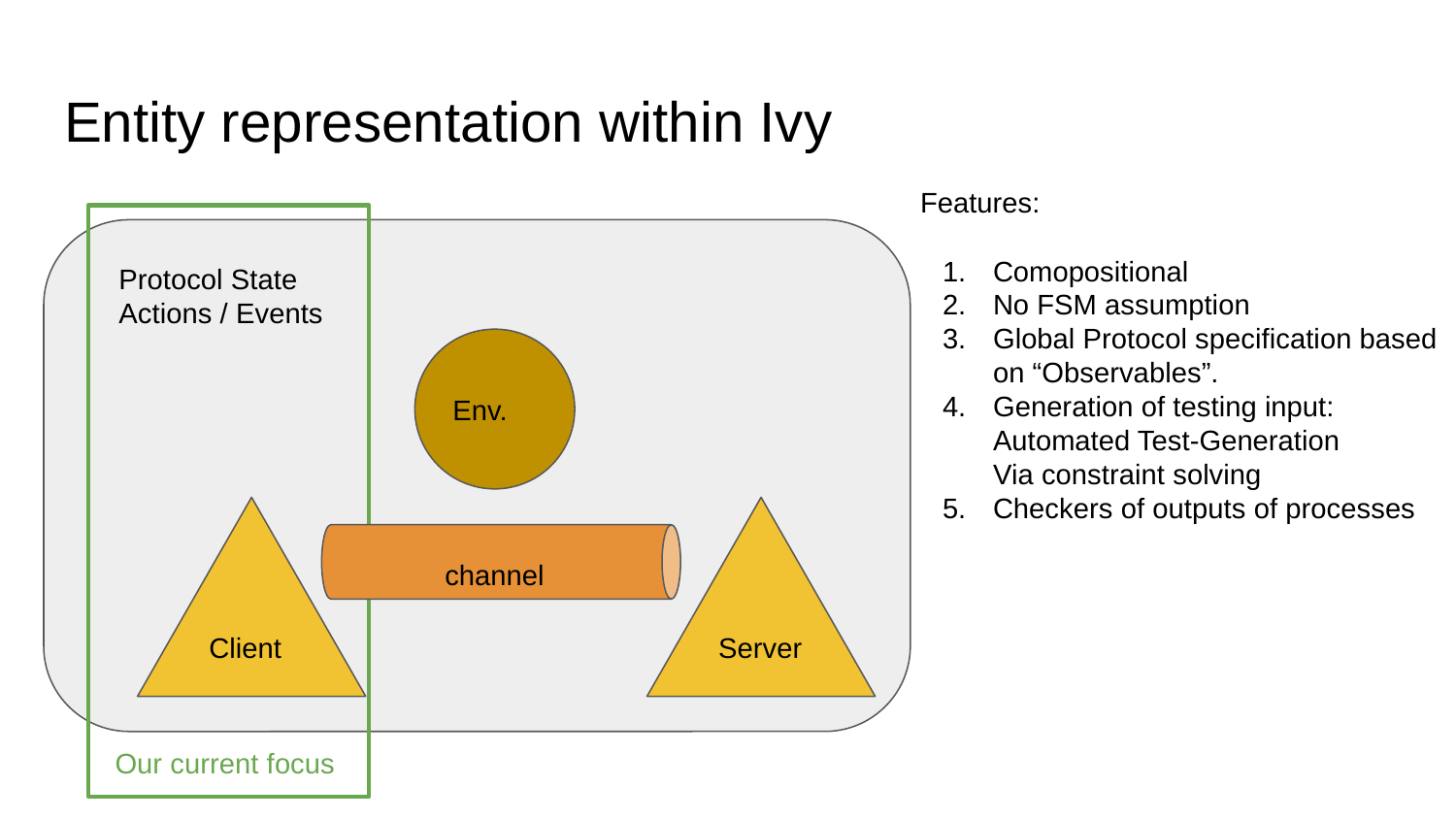

# Entity representation within Ivy
Features:

Comopositional
No FSM assumption
Global Protocol specification based on “Observables”.
Generation of testing input: Automated Test-Generation
Via constraint solving
Checkers of outputs of processes

Env.

Client
Server
channel
Our current focus
Protocol State
Actions / Events